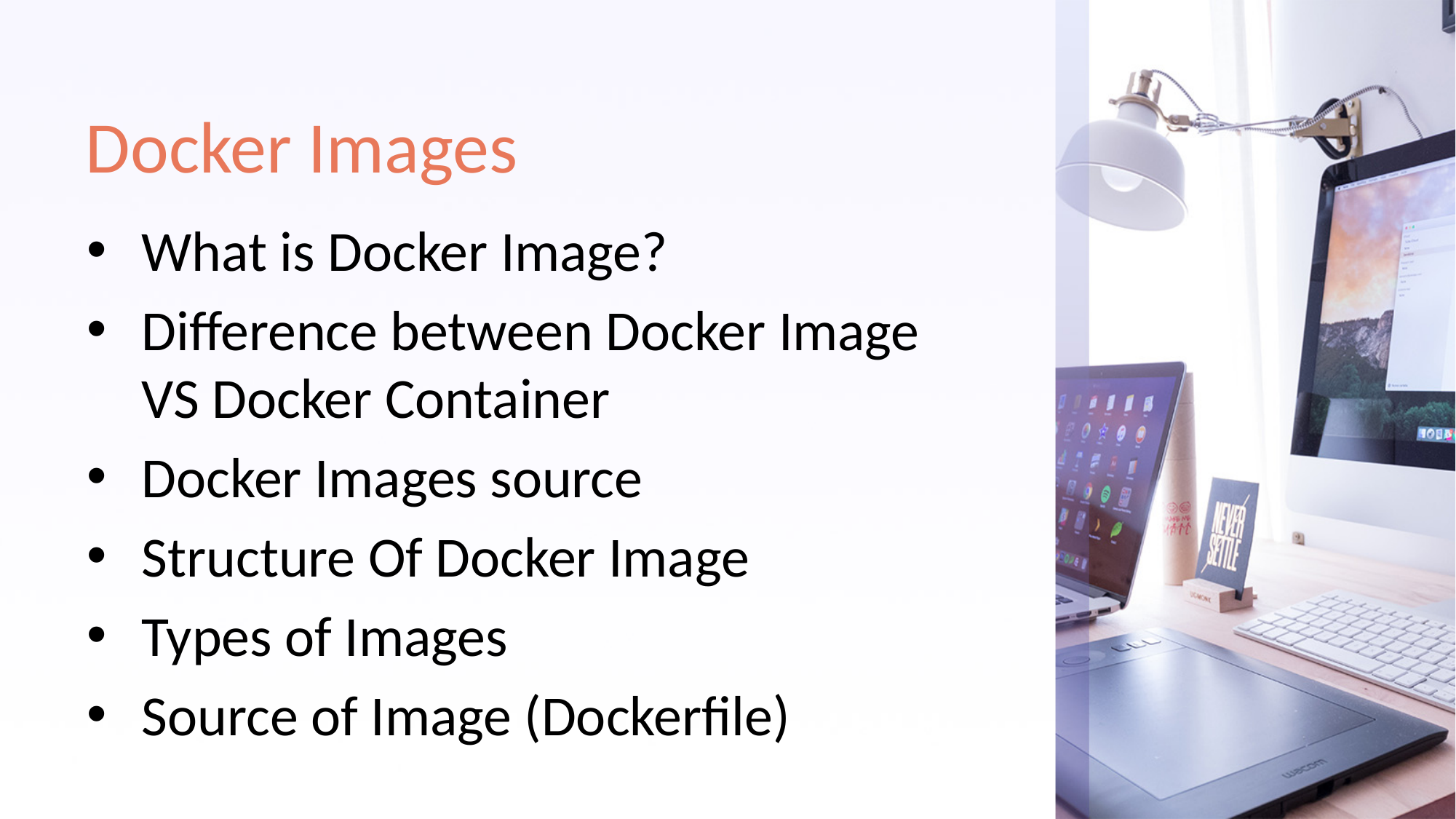

# Docker Images
What is Docker Image?
Difference between Docker Image
VS Docker Container
Docker Images source
Structure Of Docker Image
Types of Images
Source of Image (Dockerfile)